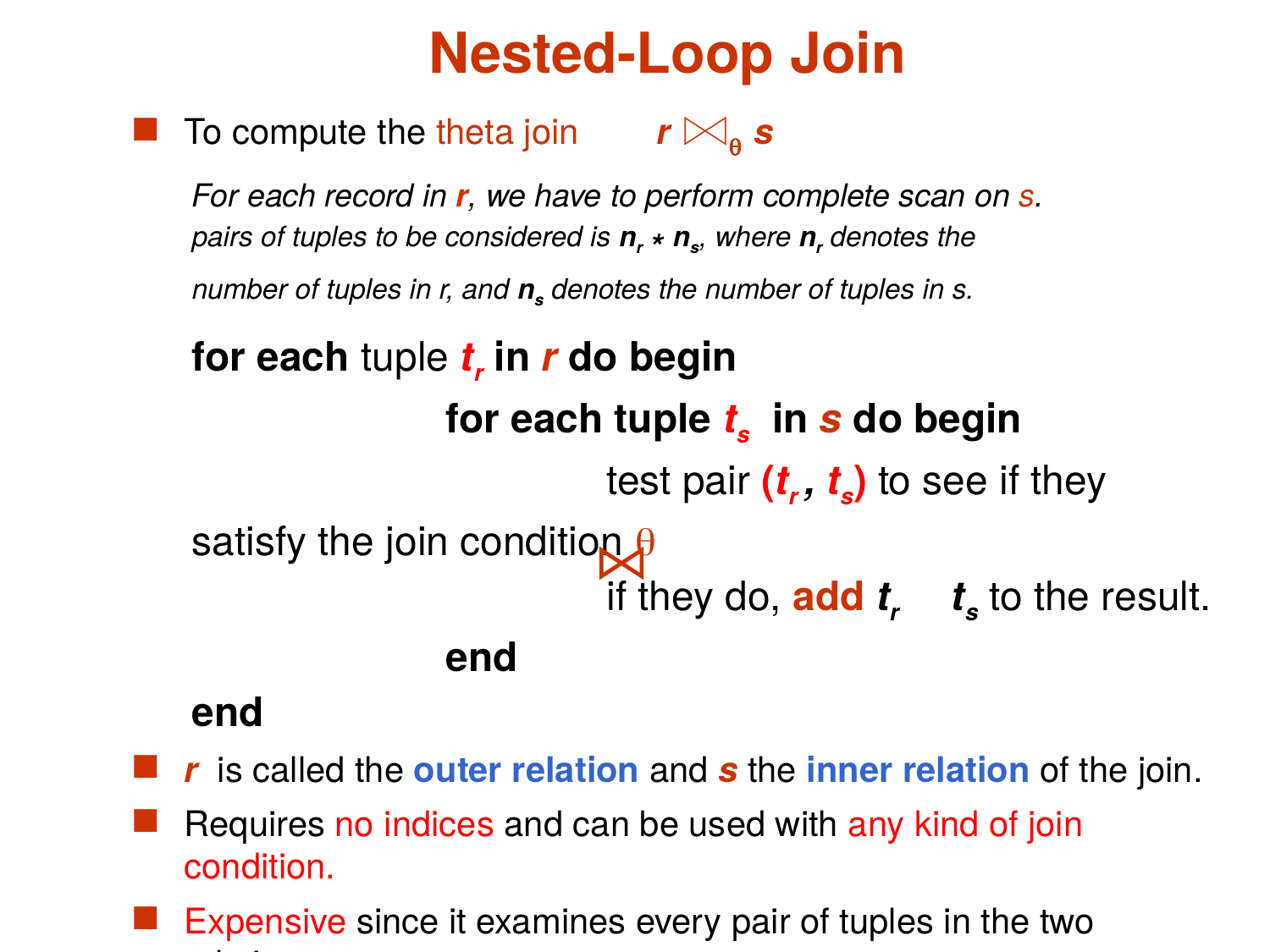

# Nested-Loop Join
To compute the theta join        r      θ s
For each record in r, we have to perform complete scan on s.
pairs of tuples to be considered is nr ∗ ns, where nr denotes the
number of tuples in r, and ns denotes the number of tuples in s.
for each tuple tr in r do begin
		for each tuple ts  in s do begin
			   test pair (tr , ts) to see if they satisfy the join condition θ
			   if they do, add tr        ts to the result.
		end
end
r  is called the outer relation and s the inner relation of the join.
Requires no indices and can be used with any kind of join condition.
Expensive since it examines every pair of tuples in the two relations.